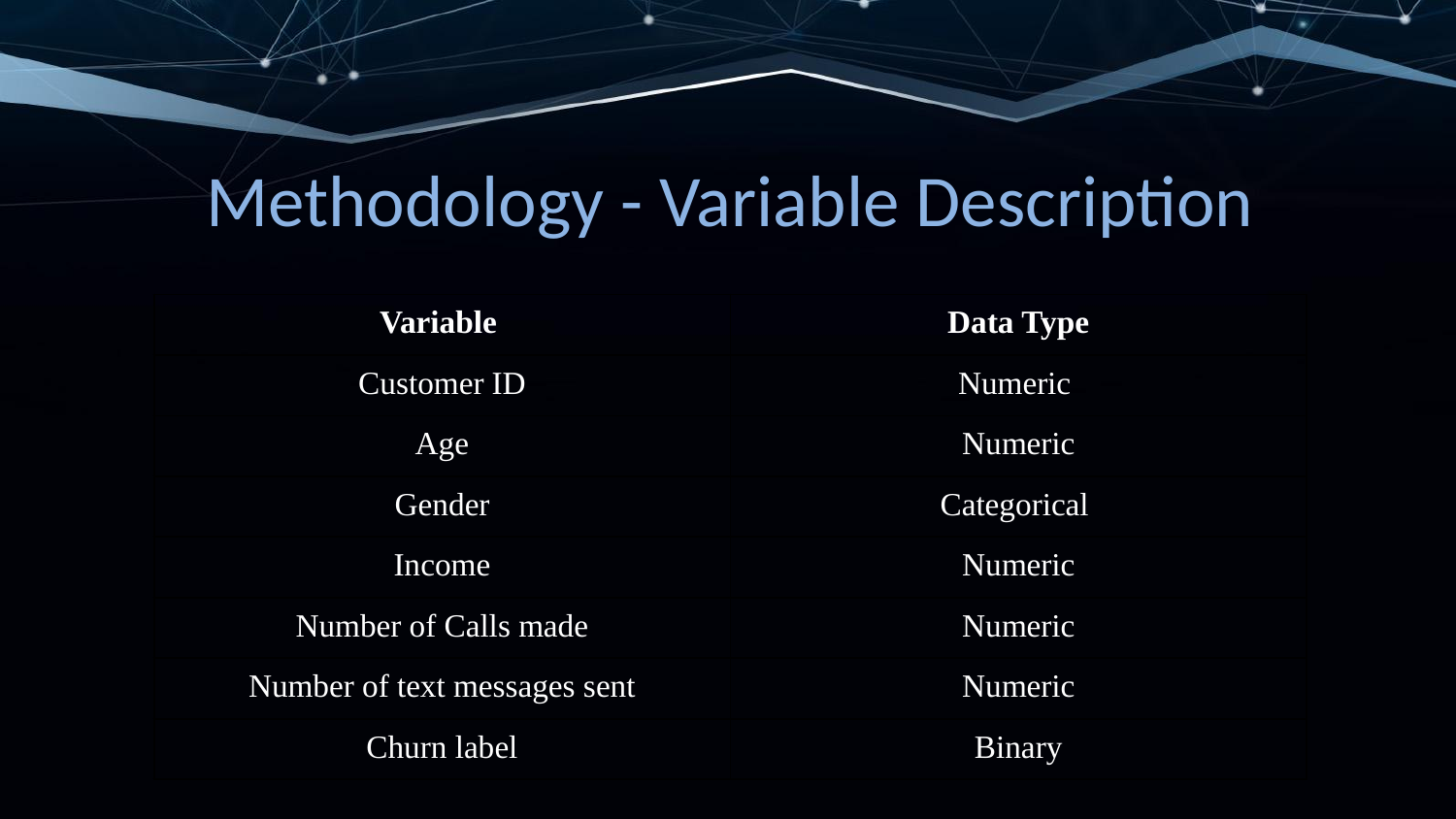

# Methodology - Variable Description
| Variable | Data Type |
| --- | --- |
| Customer ID | Numeric |
| Age | Numeric |
| Gender | Categorical |
| Income | Numeric |
| Number of Calls made | Numeric |
| Number of text messages sent | Numeric |
| Churn label | Binary |